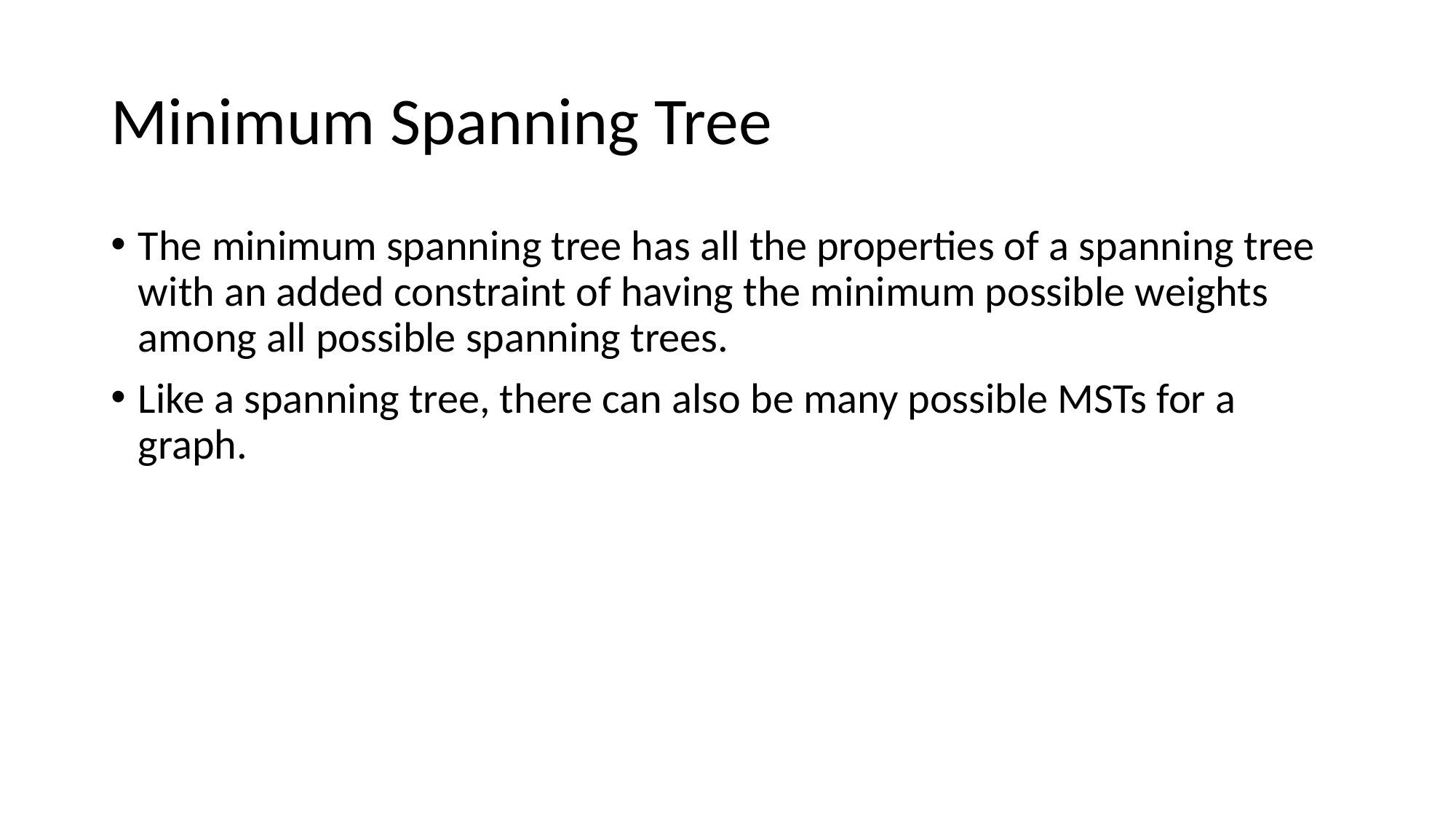

# Minimum Spanning Tree
The minimum spanning tree has all the properties of a spanning tree with an added constraint of having the minimum possible weights among all possible spanning trees.
Like a spanning tree, there can also be many possible MSTs for a graph.